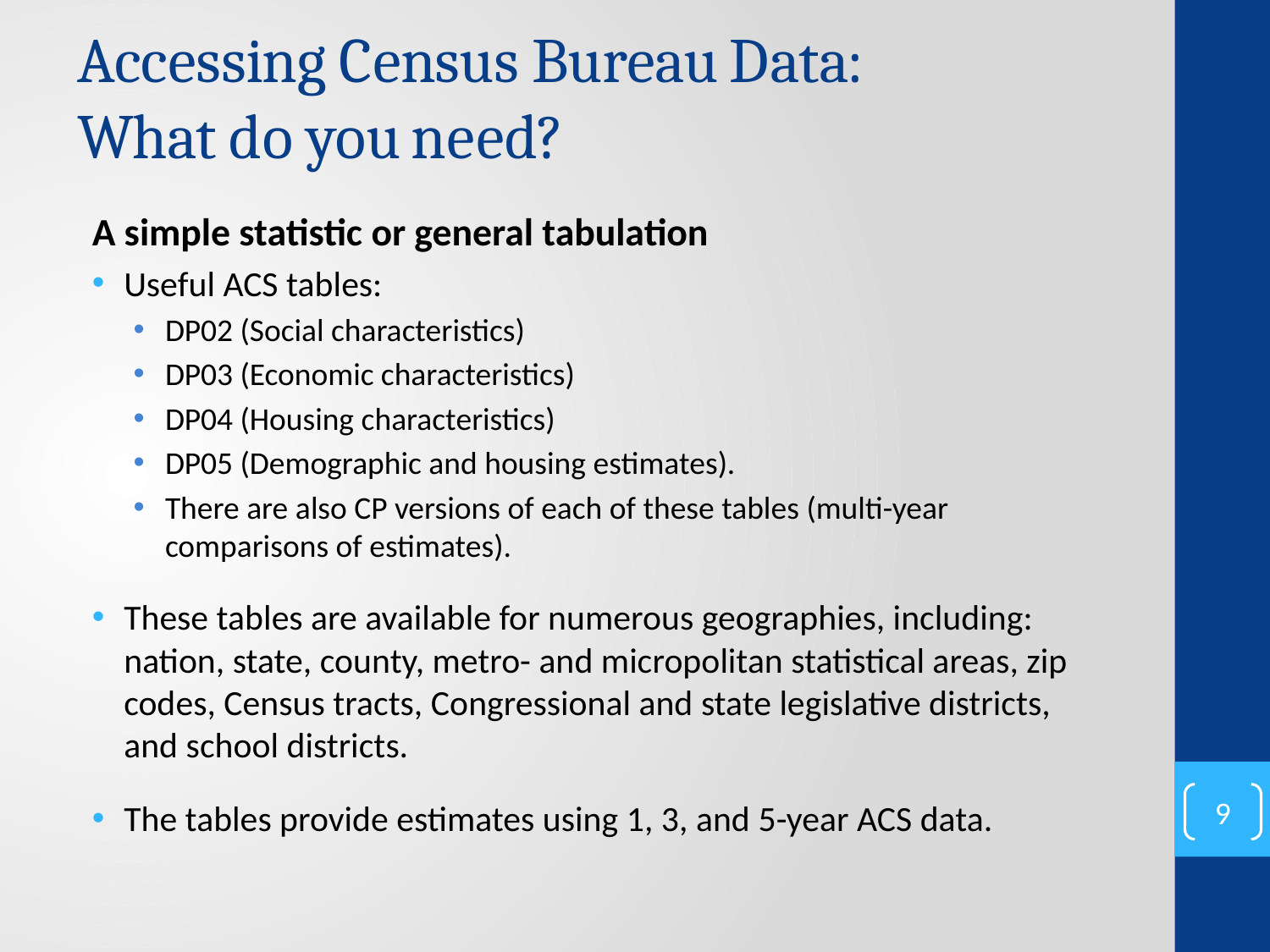

# Accessing Census Bureau Data: What do you need?
A simple statistic or general tabulation
Useful ACS tables:
DP02 (Social characteristics)
DP03 (Economic characteristics)
DP04 (Housing characteristics)
DP05 (Demographic and housing estimates).
There are also CP versions of each of these tables (multi-year comparisons of estimates).

These tables are available for numerous geographies, including: nation, state, county, metro- and micropolitan statistical areas, zip codes, Census tracts, Congressional and state legislative districts, and school districts.

The tables provide estimates using 1, 3, and 5-year ACS data.

9